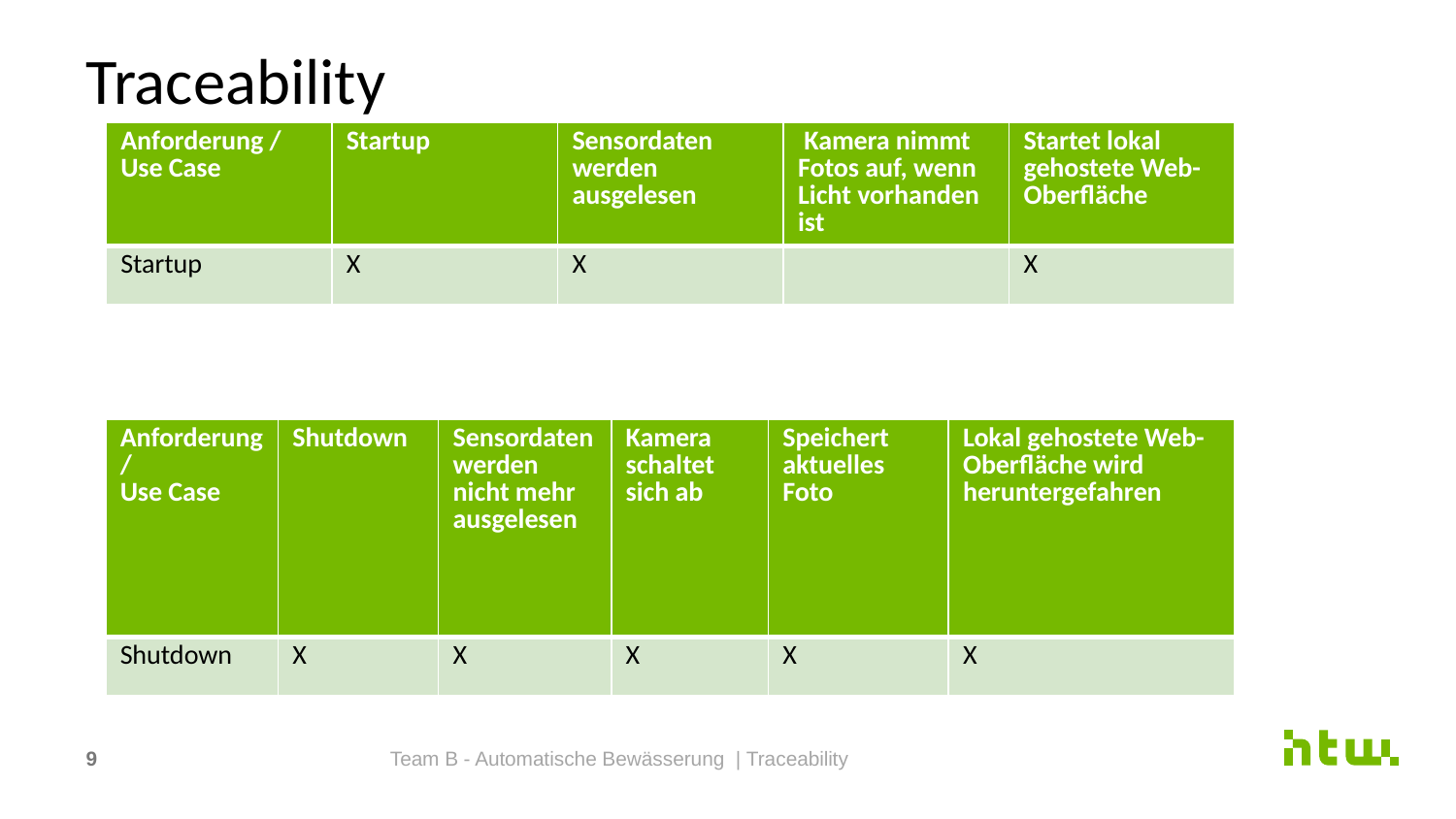

# Traceability
| Anforderung / Use Case | Startup | Sensordaten werden ausgelesen | Kamera nimmt Fotos auf, wenn Licht vorhanden ist | Startet lokal gehostete Web-Oberfläche |
| --- | --- | --- | --- | --- |
| Startup | X | X |  | X |
| Anforderung / Use Case | Shutdown | Sensordaten werden nicht mehr ausgelesen | Kamera schaltet sich ab | Speichert aktuelles Foto | Lokal gehostete Web-Oberfläche wird heruntergefahren |
| --- | --- | --- | --- | --- | --- |
| Shutdown | X | X | X | X | X |
9
Team B - Automatische Bewässerung  | Traceability